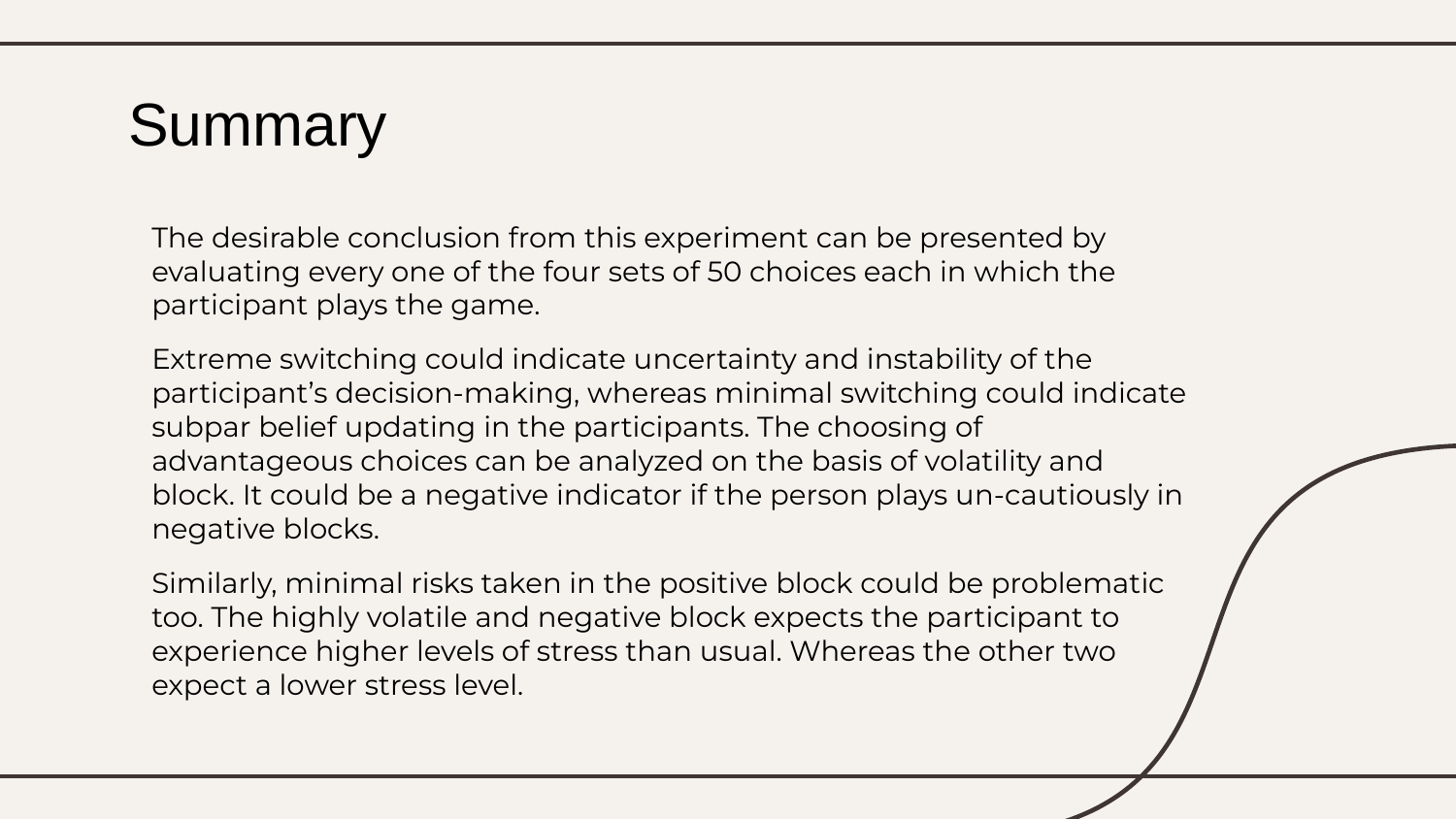

# Summary
The desirable conclusion from this experiment can be presented by evaluating every one of the four sets of 50 choices each in which the participant plays the game.
Extreme switching could indicate uncertainty and instability of the participant’s decision-making, whereas minimal switching could indicate subpar belief updating in the participants. The choosing of advantageous choices can be analyzed on the basis of volatility and block. It could be a negative indicator if the person plays un-cautiously in negative blocks.
Similarly, minimal risks taken in the positive block could be problematic too. The highly volatile and negative block expects the participant to experience higher levels of stress than usual. Whereas the other two expect a lower stress level.